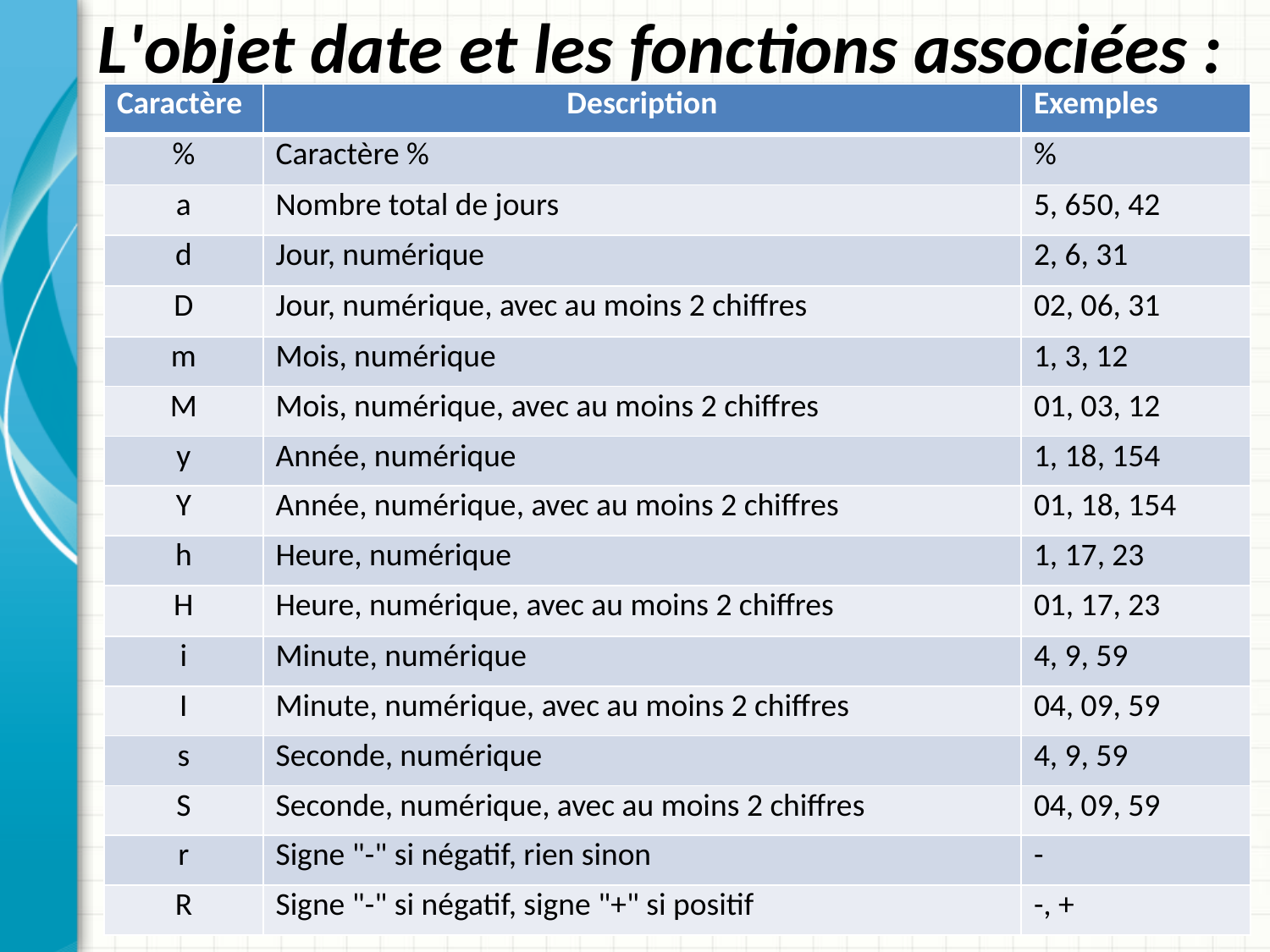

# L'objet date et les fonctions associées :

| Caractère | Description | Exemples |
| --- | --- | --- |
| % | Caractère % | % |
| a | Nombre total de jours | 5, 650, 42 |
| d | Jour, numérique | 2, 6, 31 |
| D | Jour, numérique, avec au moins 2 chiffres | 02, 06, 31 |
| m | Mois, numérique | 1, 3, 12 |
| M | Mois, numérique, avec au moins 2 chiffres | 01, 03, 12 |
| y | Année, numérique | 1, 18, 154 |
| Y | Année, numérique, avec au moins 2 chiffres | 01, 18, 154 |
| h | Heure, numérique | 1, 17, 23 |
| H | Heure, numérique, avec au moins 2 chiffres | 01, 17, 23 |
| i | Minute, numérique | 4, 9, 59 |
| I | Minute, numérique, avec au moins 2 chiffres | 04, 09, 59 |
| s | Seconde, numérique | 4, 9, 59 |
| S | Seconde, numérique, avec au moins 2 chiffres | 04, 09, 59 |
| r | Signe "-" si négatif, rien sinon | - |
| R | Signe "-" si négatif, signe "+" si positif | -, + |